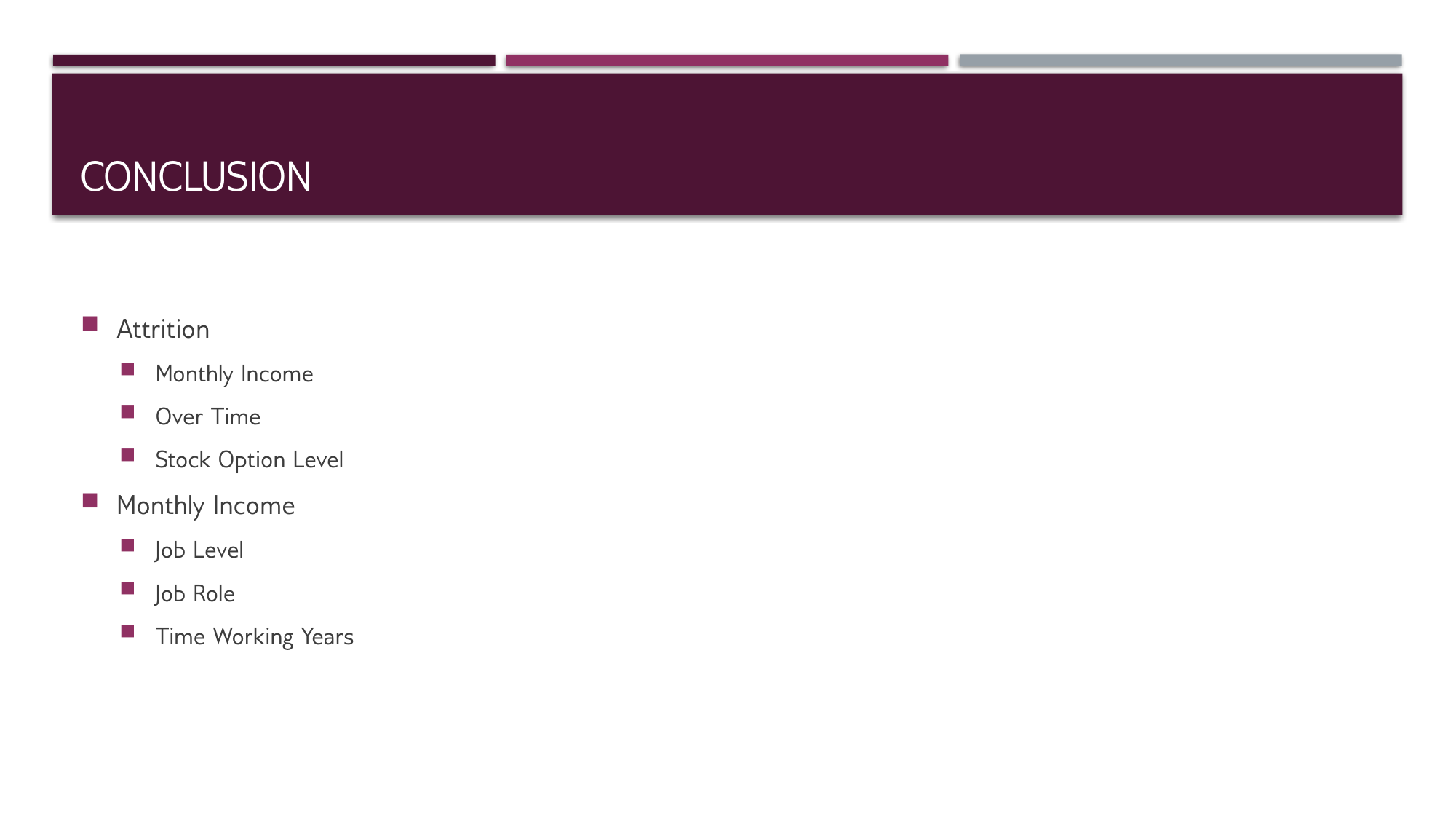

# Conclusion
Attrition
Monthly Income
Over Time
Stock Option Level
Monthly Income
Job Level
Job Role
Time Working Years